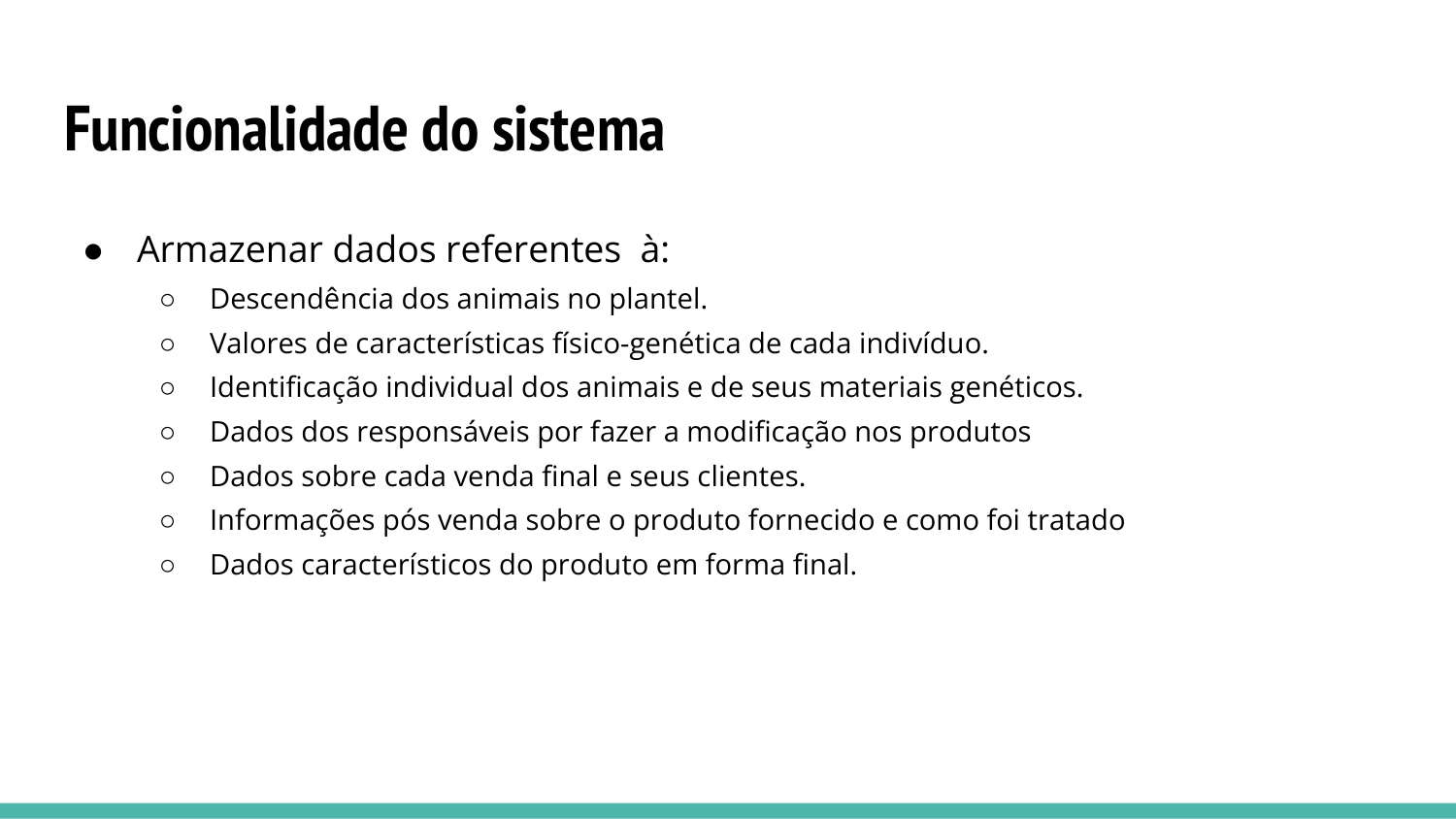

# Funcionalidade do sistema
Armazenar dados referentes  à:
Descendência dos animais no plantel.
Valores de características físico-genética de cada indivíduo.
Identificação individual dos animais e de seus materiais genéticos.
Dados dos responsáveis por fazer a modificação nos produtos
Dados sobre cada venda final e seus clientes.
Informações pós venda sobre o produto fornecido e como foi tratado
Dados característicos do produto em forma final.